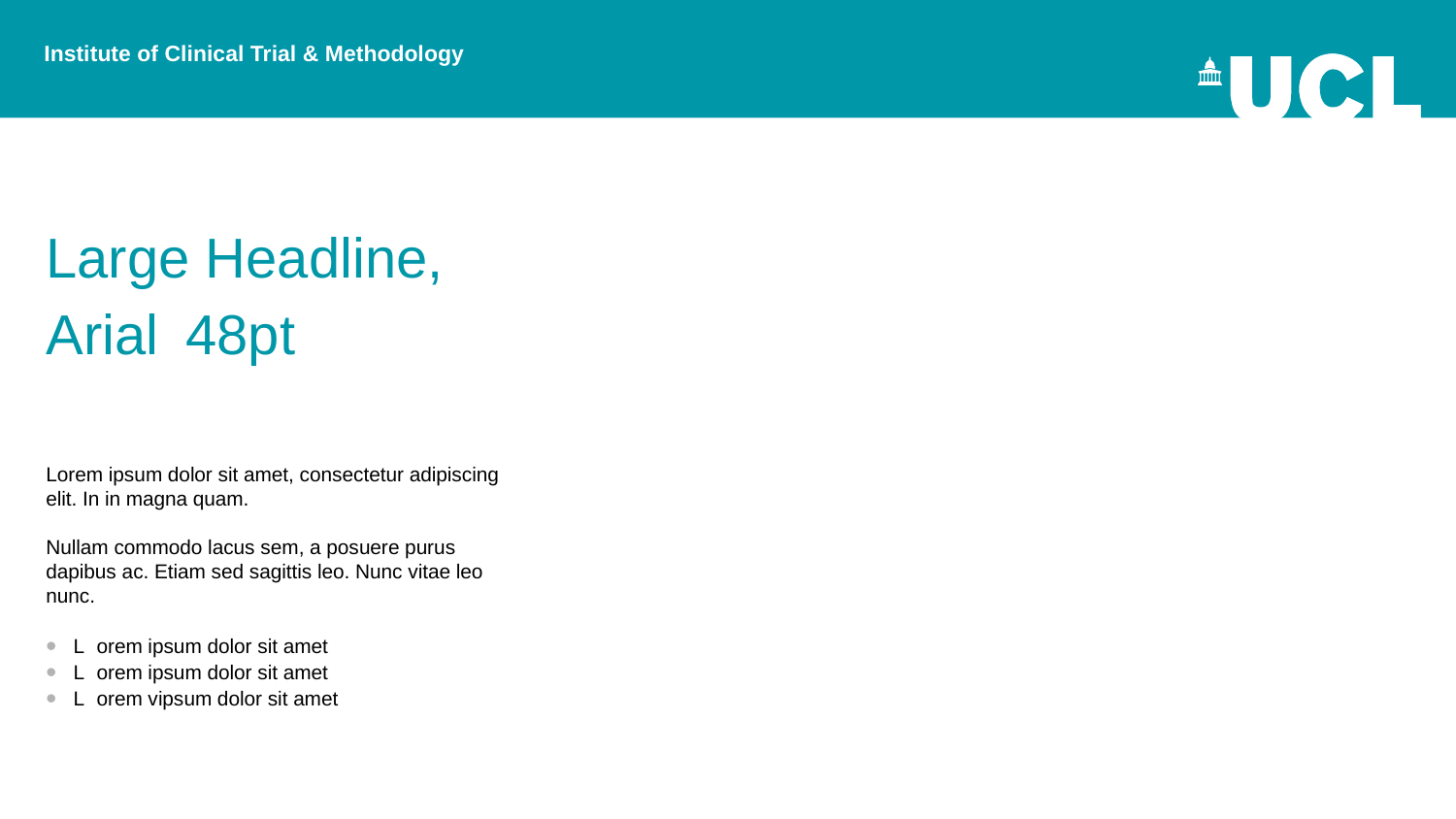

Institute of Clinical Trial & Methodology
Large Headline,
Arial 48pt
Lorem ipsum dolor sit amet, consectetur adipiscing elit. In in magna quam.

Nullam commodo lacus sem, a posuere purus dapibus ac. Etiam sed sagittis leo. Nunc vitae leo nunc.

Lorem ipsum dolor sit amet
Lorem ipsum dolor sit amet
Lorem vipsum dolor sit amet